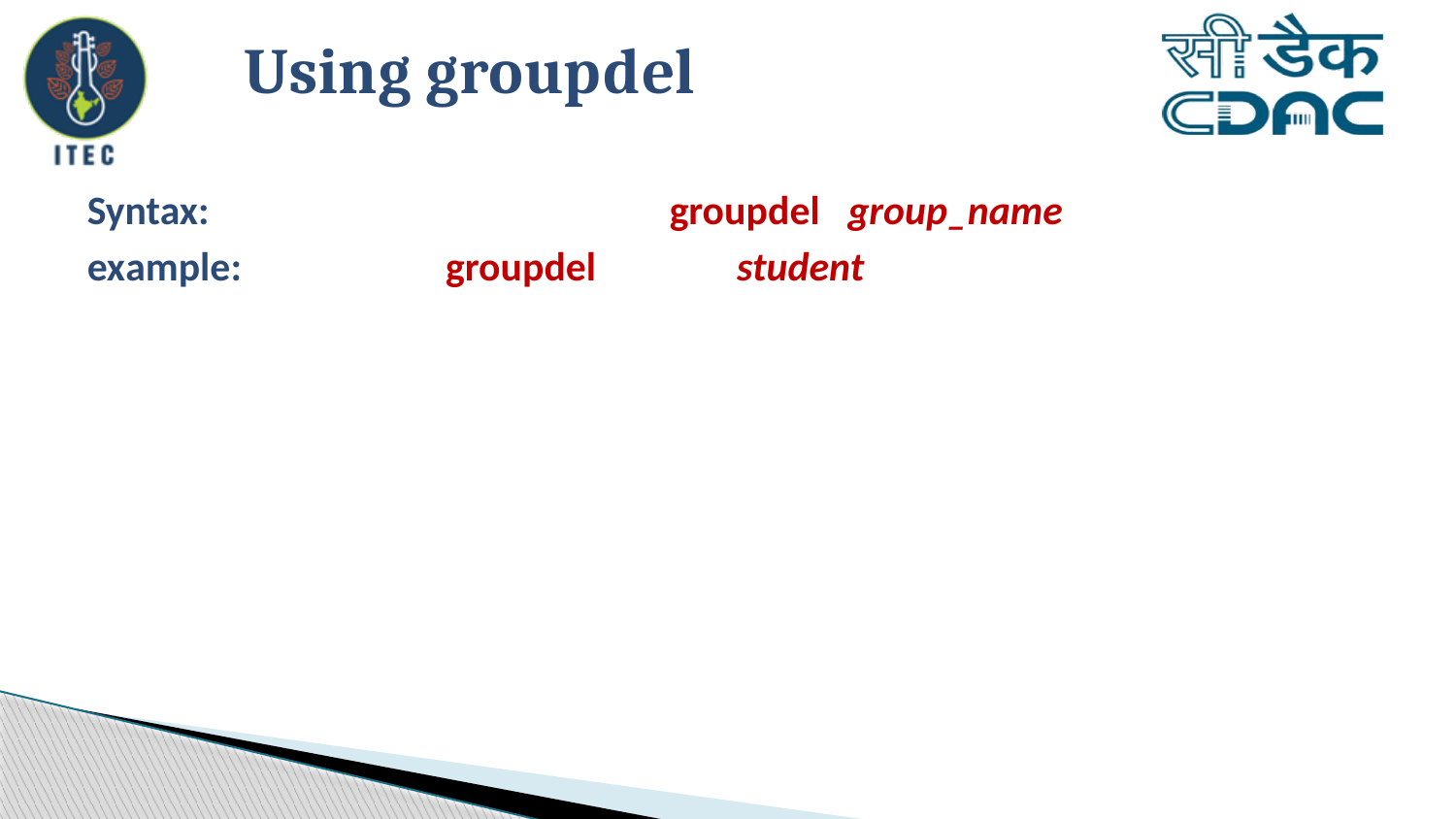

# Using groupdel
Syntax:				groupdel   group_name
example:             	groupdel	student